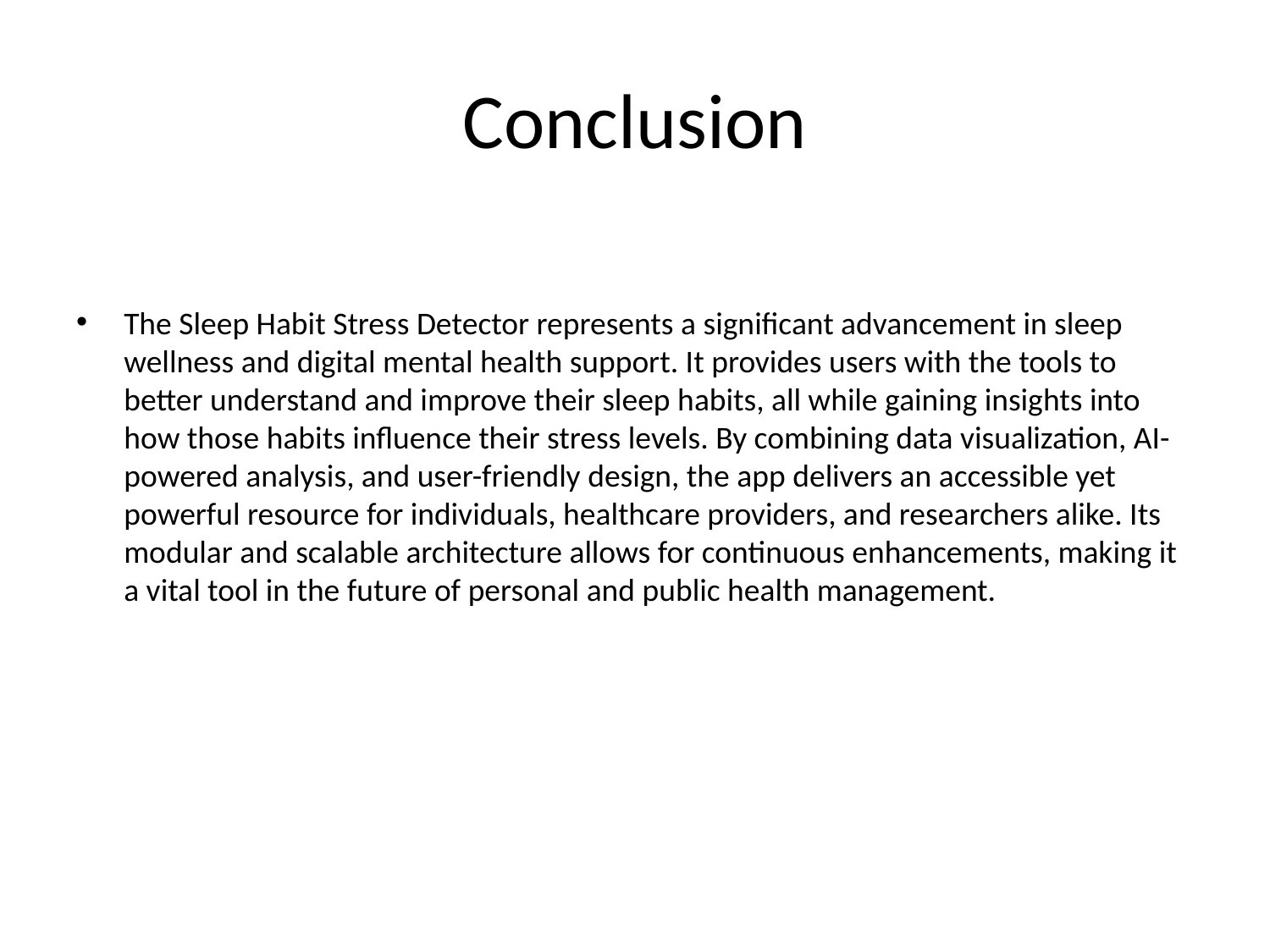

# Conclusion

The Sleep Habit Stress Detector represents a significant advancement in sleep wellness and digital mental health support. It provides users with the tools to better understand and improve their sleep habits, all while gaining insights into how those habits influence their stress levels. By combining data visualization, AI-powered analysis, and user-friendly design, the app delivers an accessible yet powerful resource for individuals, healthcare providers, and researchers alike. Its modular and scalable architecture allows for continuous enhancements, making it a vital tool in the future of personal and public health management.